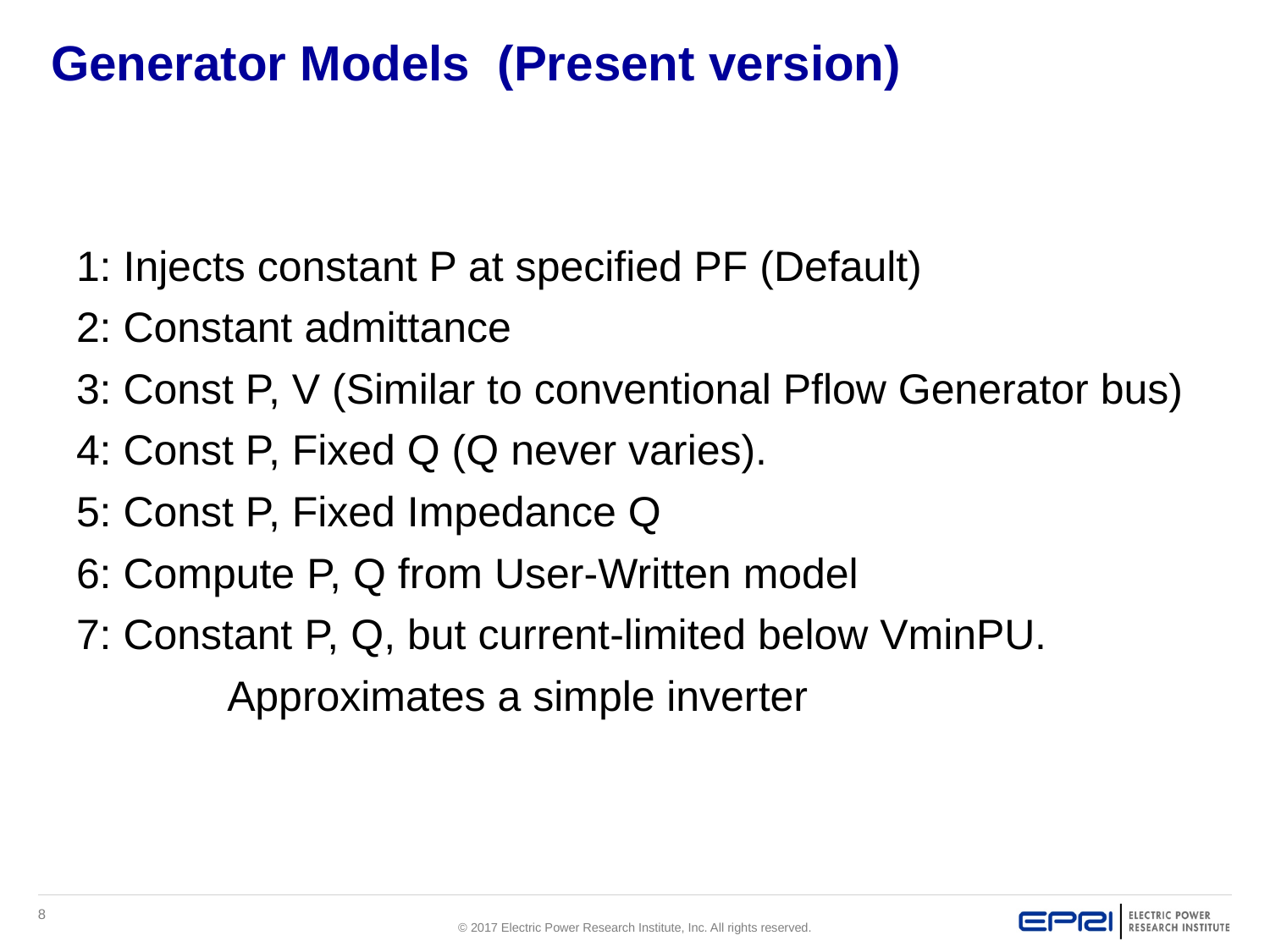

# Generator Models  (Present version)
1: Injects constant P at specified PF (Default)
2: Constant admittance
3: Const P, V (Similar to conventional Pflow Generator bus)
4: Const P, Fixed Q (Q never varies).
5: Const P, Fixed Impedance Q
6: Compute P, Q from User-Written model
7: Constant P, Q, but current-limited below VminPU.
		Approximates a simple inverter